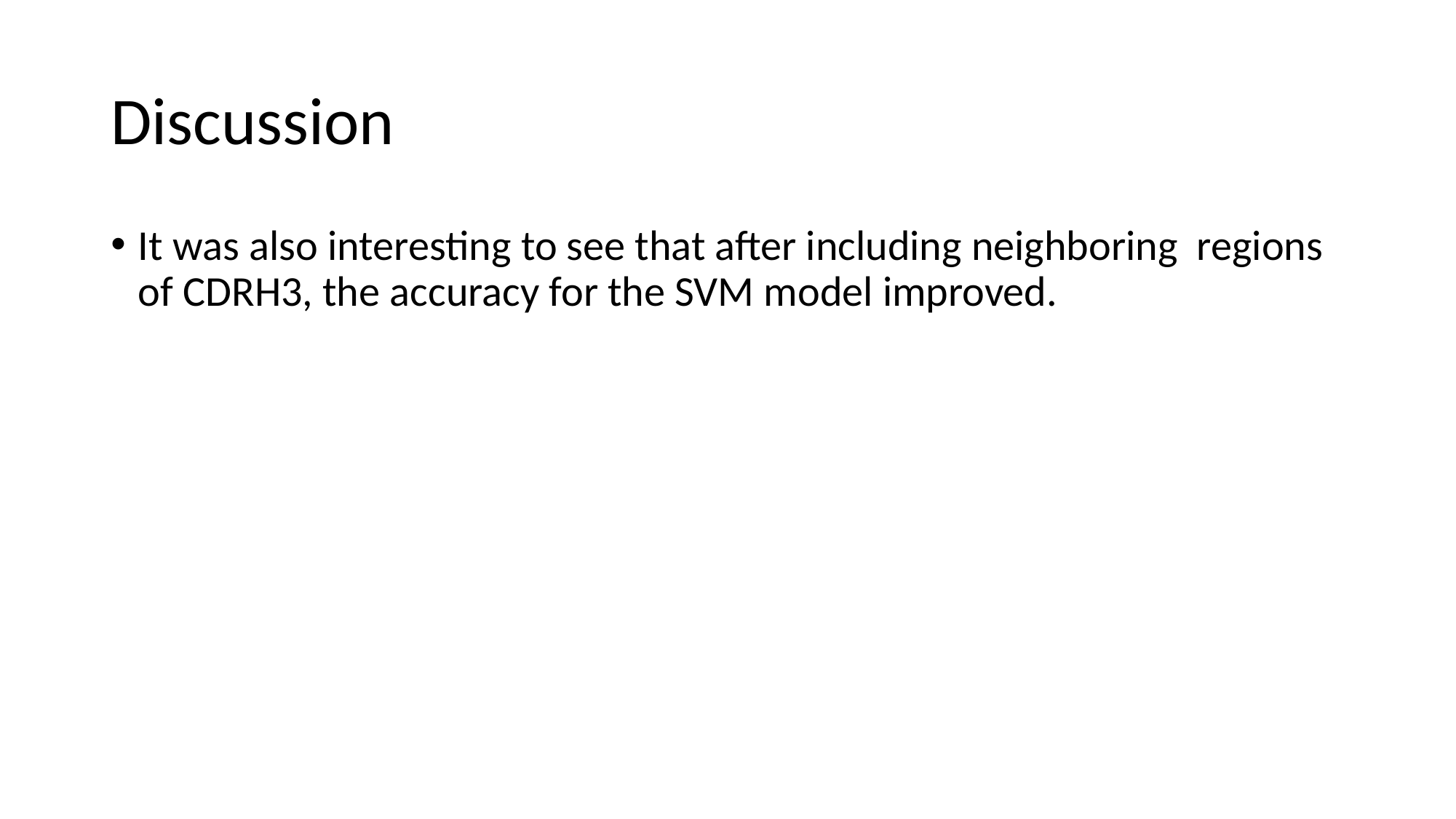

# Discussion
It was also interesting to see that after including neighboring  regions of CDRH3, the accuracy for the SVM model improved.